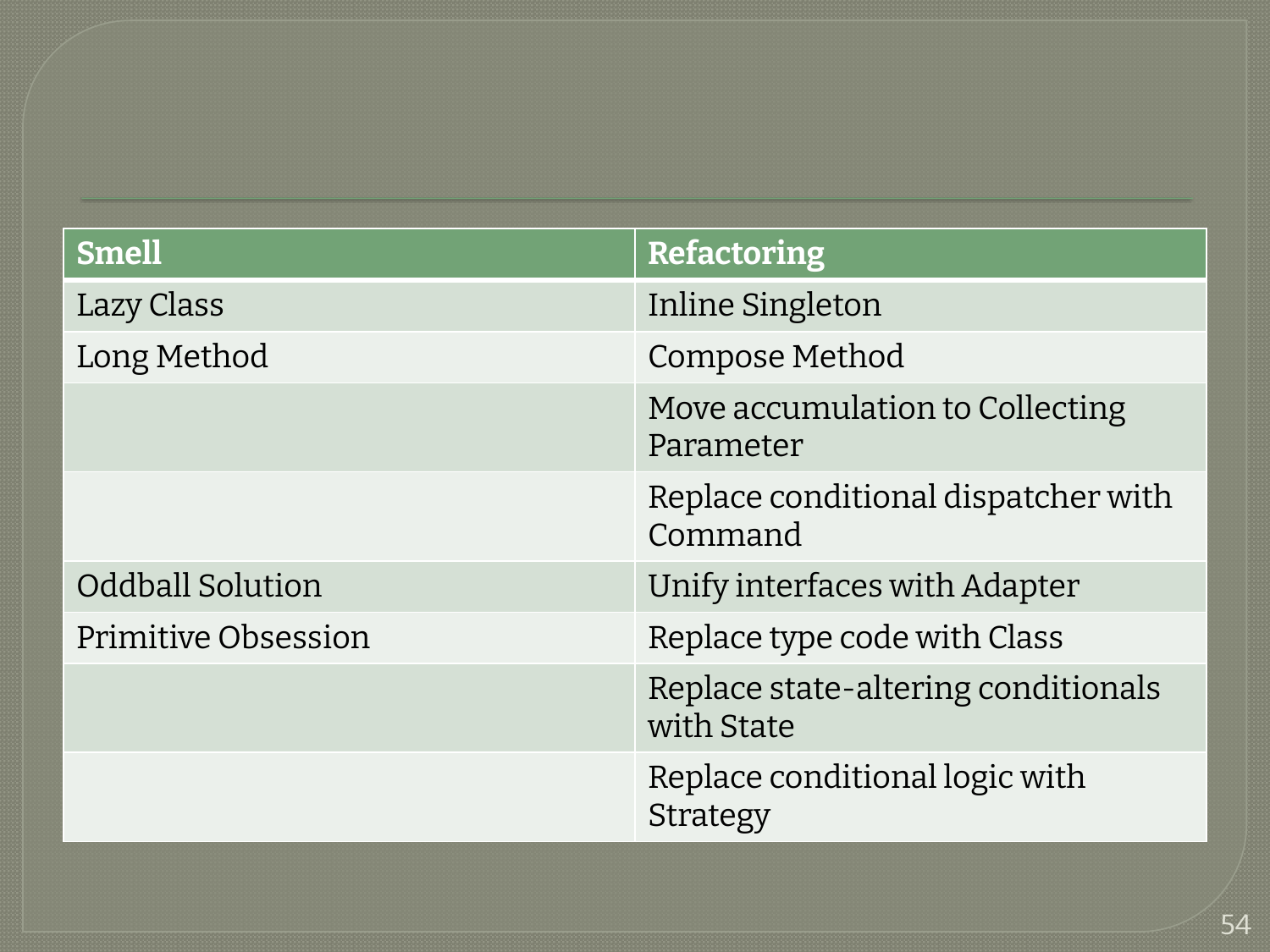

#
| Smell | Refactoring |
| --- | --- |
| Lazy Class | Inline Singleton |
| Long Method | Compose Method |
|  | Move accumulation to Collecting Parameter |
|  | Replace conditional dispatcher with Command |
| Oddball Solution | Unify interfaces with Adapter |
| Primitive Obsession | Replace type code with Class |
|  | Replace state-altering conditionals with State |
|  | Replace conditional logic with Strategy |
54